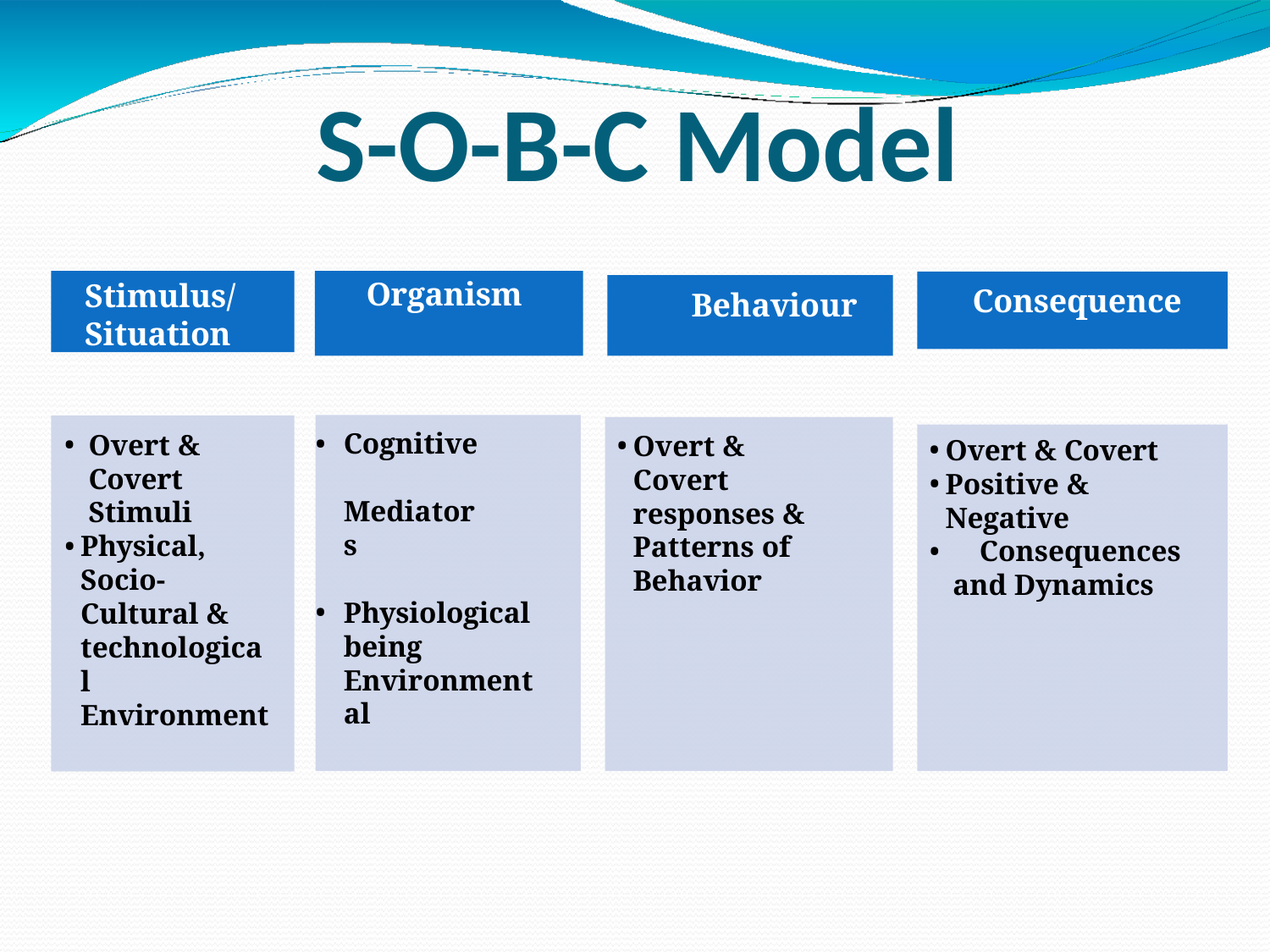

# S-O-B-C Model
Stimulus/ Situation
Organism
Consequence
Behaviour
Cognitive  Mediators

Physiological  being  Environmental
Overt & Covert  Stimuli
Physical,  Socio-  Cultural &  technological  Environment
Overt & Covert  responses &  Patterns of  Behavior
Overt & Covert
Positive &  Negative
	Consequences  and Dynamics